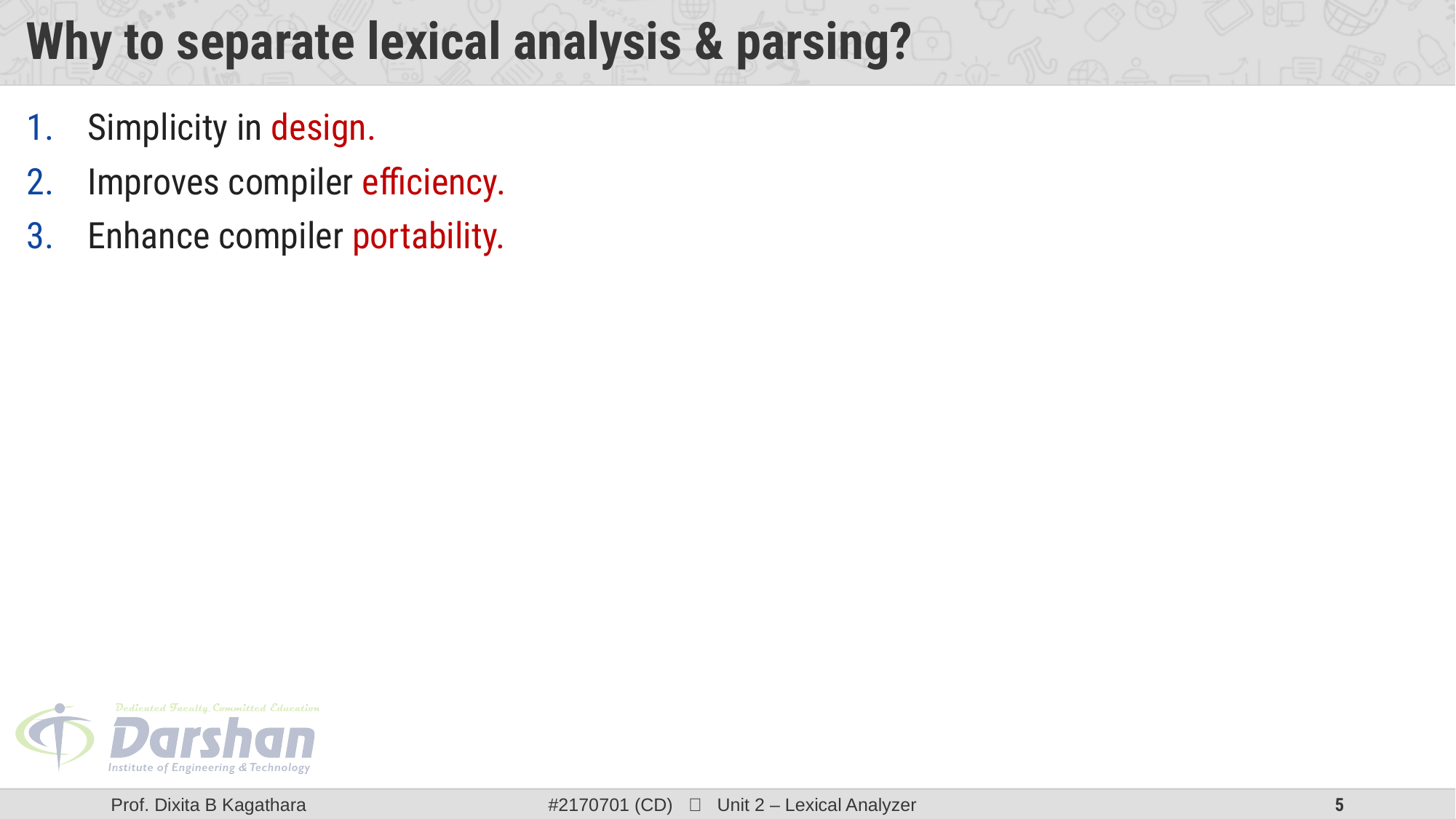

# Why to separate lexical analysis & parsing?
Simplicity in design.
Improves compiler efficiency.
Enhance compiler portability.